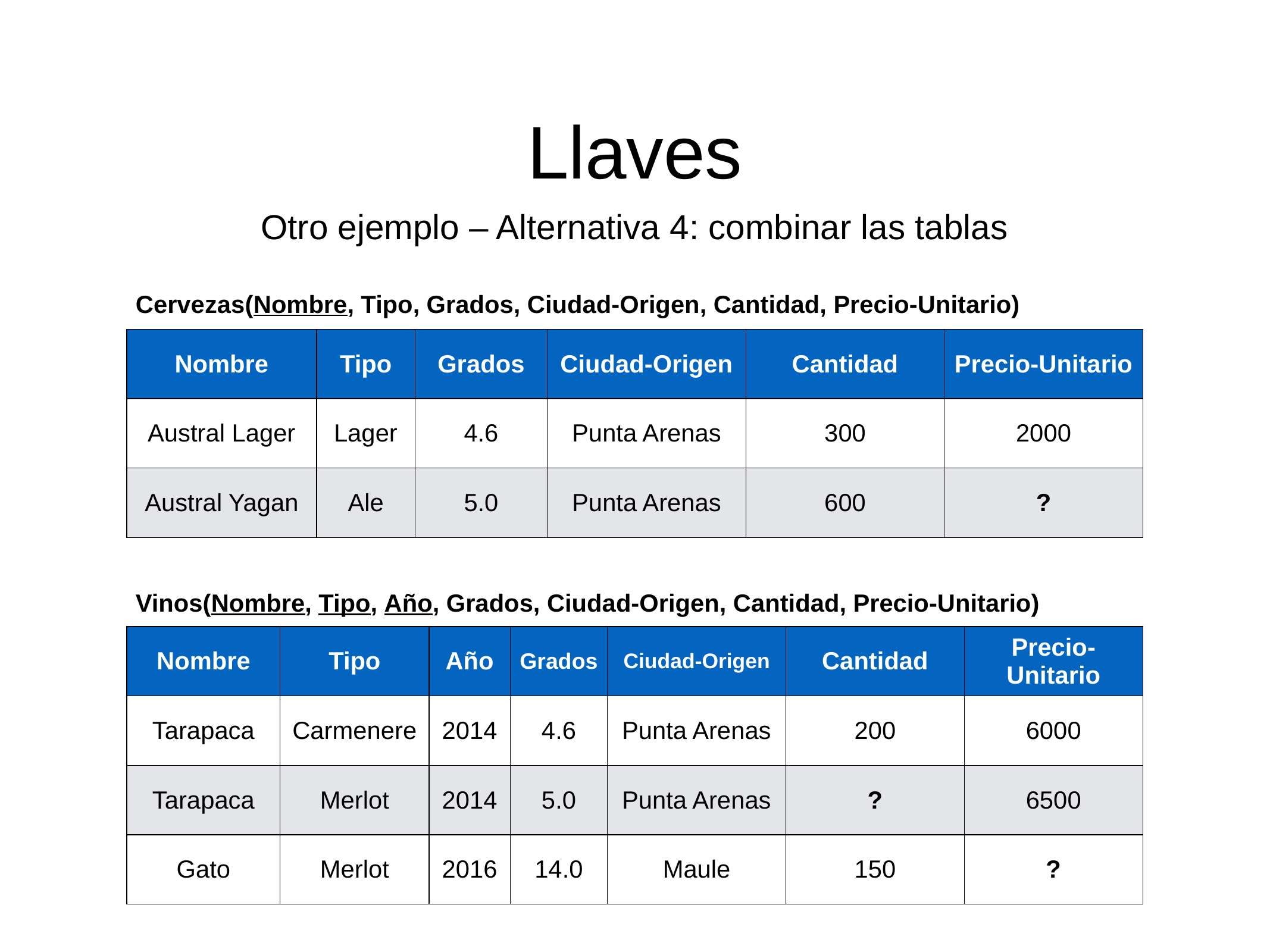

Llaves
Otro ejemplo – Alternativa 4: combinar las tablas
Cervezas(Nombre, Tipo, Grados, Ciudad-Origen, Cantidad, Precio-Unitario)

| Nombre | Tipo | Grados | Ciudad-Origen | Cantidad | Precio-Unitario |
| --- | --- | --- | --- | --- | --- |
| Austral Lager | Lager | 4.6 | Punta Arenas | 300 | 2000 |
| Austral Yagan | Ale | 5.0 | Punta Arenas | 600 | ? |
Vinos(Nombre, Tipo, Año, Grados, Ciudad-Origen, Cantidad, Precio-Unitario)

| Nombre | Tipo | Año | Grados | Ciudad-Origen | Cantidad | Precio-Unitario |
| --- | --- | --- | --- | --- | --- | --- |
| Tarapaca | Carmenere | 2014 | 4.6 | Punta Arenas | 200 | 6000 |
| Tarapaca | Merlot | 2014 | 5.0 | Punta Arenas | ? | 6500 |
| Gato | Merlot | 2016 | 14.0 | Maule | 150 | ? |